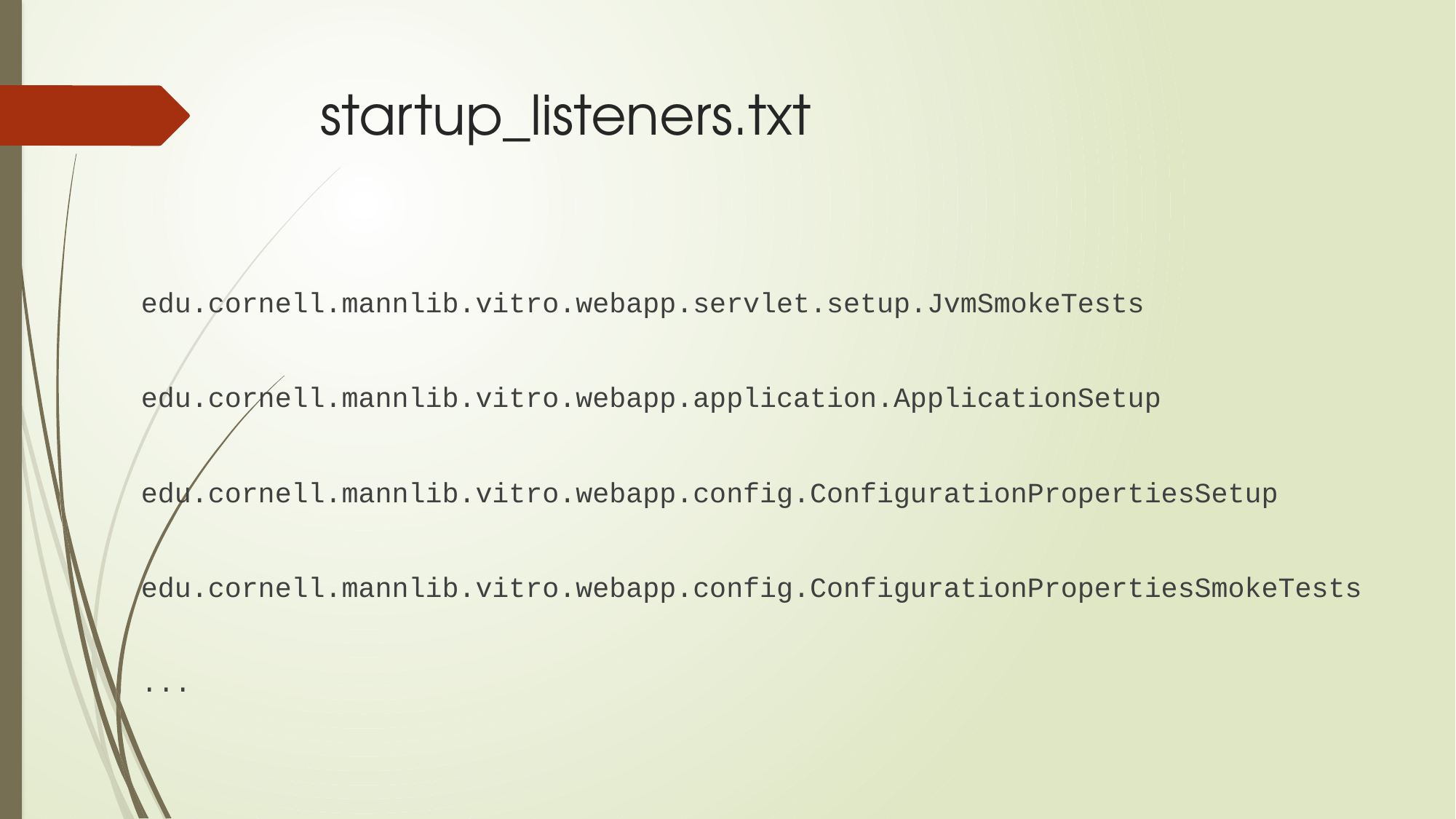

# startup_listeners.txt
edu.cornell.mannlib.vitro.webapp.servlet.setup.JvmSmokeTests

edu.cornell.mannlib.vitro.webapp.application.ApplicationSetup

edu.cornell.mannlib.vitro.webapp.config.ConfigurationPropertiesSetup

edu.cornell.mannlib.vitro.webapp.config.ConfigurationPropertiesSmokeTests

...